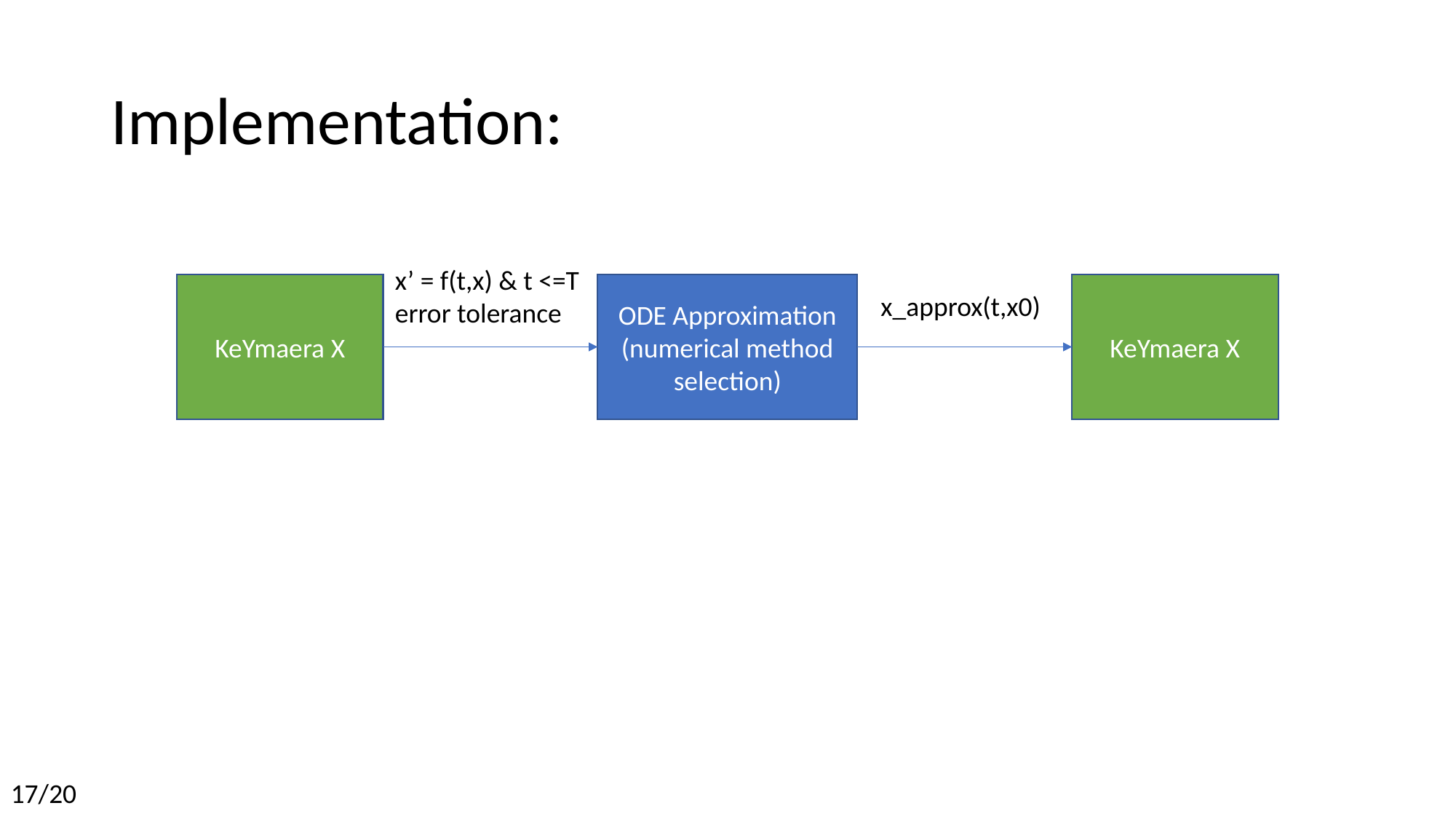

# Implementation:
x’ = f(t,x) & t <=T
error tolerance
KeYmaera X
KeYmaera X
ODE Approximation
(numerical method selection)
x_approx(t,x0)
17/20